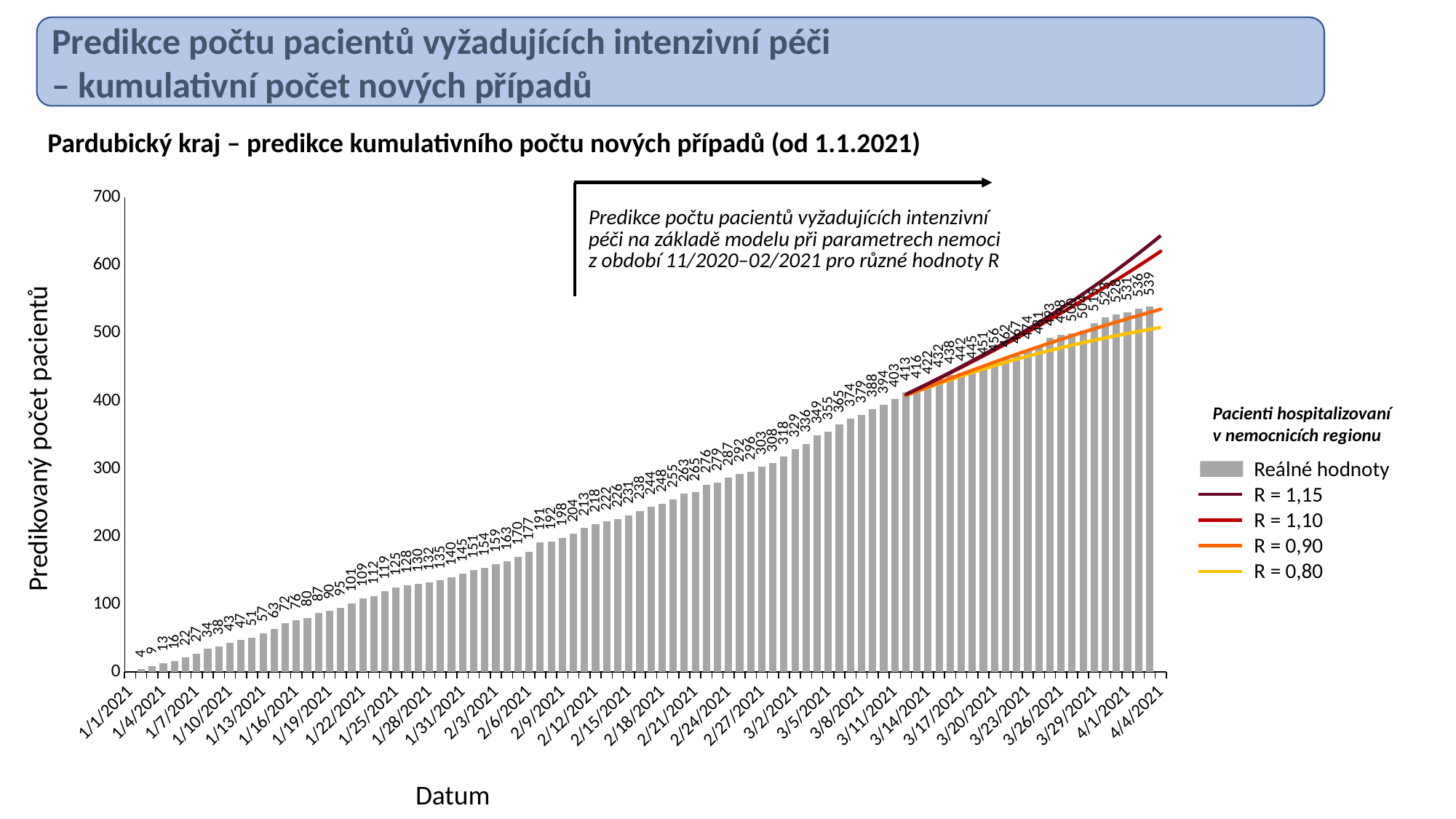

Predikce počtu pacientů vyžadujících intenzivní péči
– kumulativní počet nových případů
Pardubický kraj – predikce kumulativního počtu nových případů (od 1.1.2021)

### Chart

| Category |  |  |  |  |  |
|---|---|---|---|---|---|
| 44197 | 0.0 | None | None | None | None |
| 44198 | 4.0 | None | None | None | None |
| 44199 | 9.0 | None | None | None | None |
| 44200 | 13.0 | None | None | None | None |
| 44201 | 16.0 | None | None | None | None |
| 44202 | 22.0 | None | None | None | None |
| 44203 | 27.0 | None | None | None | None |
| 44204 | 34.0 | None | None | None | None |
| 44205 | 38.0 | None | None | None | None |
| 44206 | 43.0 | None | None | None | None |
| 44207 | 47.0 | None | None | None | None |
| 44208 | 51.0 | None | None | None | None |
| 44209 | 57.0 | None | None | None | None |
| 44210 | 63.0 | None | None | None | None |
| 44211 | 72.0 | None | None | None | None |
| 44212 | 76.0 | None | None | None | None |
| 44213 | 80.0 | None | None | None | None |
| 44214 | 87.0 | None | None | None | None |
| 44215 | 90.0 | None | None | None | None |
| 44216 | 95.0 | None | None | None | None |
| 44217 | 101.0 | None | None | None | None |
| 44218 | 109.0 | None | None | None | None |
| 44219 | 112.0 | None | None | None | None |
| 44220 | 119.0 | None | None | None | None |
| 44221 | 125.0 | None | None | None | None |
| 44222 | 128.0 | None | None | None | None |
| 44223 | 130.0 | None | None | None | None |
| 44224 | 132.0 | None | None | None | None |
| 44225 | 135.0 | None | None | None | None |
| 44226 | 140.0 | None | None | None | None |
| 44227 | 145.0 | None | None | None | None |
| 44228 | 151.0 | None | None | None | None |
| 44229 | 154.0 | None | None | None | None |
| 44230 | 159.0 | None | None | None | None |
| 44231 | 163.0 | None | None | None | None |
| 44232 | 170.0 | None | None | None | None |
| 44233 | 177.0 | None | None | None | None |
| 44234 | 191.0 | None | None | None | None |
| 44235 | 192.0 | None | None | None | None |
| 44236 | 198.0 | None | None | None | None |
| 44237 | 204.0 | None | None | None | None |
| 44238 | 213.0 | None | None | None | None |
| 44239 | 218.0 | None | None | None | None |
| 44240 | 222.0 | None | None | None | None |
| 44241 | 226.0 | None | None | None | None |
| 44242 | 231.0 | None | None | None | None |
| 44243 | 238.0 | None | None | None | None |
| 44244 | 244.0 | None | None | None | None |
| 44245 | 248.0 | None | None | None | None |
| 44246 | 255.0 | None | None | None | None |
| 44247 | 263.0 | None | None | None | None |
| 44248 | 265.0 | None | None | None | None |
| 44249 | 276.0 | None | None | None | None |
| 44250 | 279.0 | None | None | None | None |
| 44251 | 287.0 | None | None | None | None |
| 44252 | 292.0 | None | None | None | None |
| 44253 | 296.0 | None | None | None | None |
| 44254 | 303.0 | None | None | None | None |
| 44255 | 308.0 | None | None | None | None |
| 44256 | 318.0 | None | None | None | None |
| 44257 | 329.0 | None | None | None | None |
| 44258 | 336.0 | None | None | None | None |
| 44259 | 349.0 | None | None | None | None |
| 44260 | 355.0 | None | None | None | None |
| 44261 | 365.0 | None | None | None | None |
| 44262 | 374.0 | None | None | None | None |
| 44263 | 379.0 | None | None | None | None |
| 44264 | 388.0 | None | None | None | None |
| 44265 | 394.0 | None | None | None | None |
| 44266 | 403.0 | None | None | None | None |
| 44267 | 413.0 | 408.1202142349734 | 408.30961834959373 | 409.6065498241707 | 409.67349286383535 |
| 44268 | 416.0 | 414.1213579895768 | 414.5959391579368 | 417.3446918786988 | 417.5165961158299 |
| 44269 | 422.0 | 419.9977052996473 | 420.84448405266437 | 425.2059099736746 | 425.5222307611135 |
| 44270 | 432.0 | 425.73920201681744 | 427.0548030409724 | 433.1955427027559 | 433.7021389908434 |
| 44271 | 438.0 | 431.3302825597094 | 433.216919669712 | 441.3211822837608 | 442.0692709293004 |
| 44272 | 442.0 | 436.7707086547377 | 439.32340298098393 | 449.57287234035846 | 450.6112350582673 |
| 44273 | 445.0 | 442.07089391005826 | 445.38278304716005 | 457.96072817691265 | 459.3394132619171 |
| 44274 | 451.0 | 447.22717081332144 | 451.3890140302803 | 466.4808681730648 | 468.2530469791013 |
| 44275 | 456.0 | 452.2196647693146 | 457.323573659708 | 475.1311537010378 | 477.35722060782405 |
| 44276 | 462.0 | 457.0306904390814 | 463.1651376218611 | 483.90524338379544 | 486.648605467123 |
| 44277 | 467.0 | 461.6610523059553 | 468.9094730591574 | 492.8030832150804 | 496.1285130149948 |
| 44278 | 474.0 | 466.11754616775397 | 474.55666820536794 | 501.8193774406092 | 505.7920131165217 |
| 44279 | 481.0 | 470.41411925816504 | 480.11247050964107 | 510.9495443288546 | 515.694736579857 |
| 44280 | 493.0 | 474.5553401378283 | 485.57679924855773 | 520.1974762810127 | 525.8651345488915 |
| 44281 | 498.0 | 478.5470832121117 | 490.95195939270377 | 529.5688364739697 | 536.3177226227875 |
| 44282 | 500.0 | 482.3919439281902 | 496.23634216831033 | 539.0638094981133 | 547.0570004527272 |
| 44283 | 504.0 | 486.09265753623157 | 501.4292603628149 | 548.6806892943603 | 558.0858554743727 |
| 44284 | 515.0 | 489.65304767468206 | 506.53024551172393 | 558.4330781593551 | 569.4049568641694 |
| 44285 | 523.0 | 493.08088813777874 | 511.5432752894296 | 568.364381364071 | 581.0237596980403 |
| 44286 | 528.0 | 496.3811205002588 | 516.469684831503 | 578.4786525766395 | 592.9518664155048 |
| 44287 | 531.0 | 499.5565768900247 | 521.3088089945327 | 588.7778257854803 | 605.1964302138841 |
| 44288 | 536.0 | 502.61085718659615 | 526.0608915109199 | 599.263684359651 | 617.7641985811423 |
| 44289 | 539.0 | 505.5491566826182 | 530.7282962635215 | 609.9391753530894 | 630.662768794249 |
| 44290 | 0.0 | 508.37631254202546 | 535.3121638911327 | 620.805585473264 | 643.8977613675187 |
|  | None | None | None | None | None |
|  | None | None | None | None | None |
|  | None | None | None | None | None |
|  | None | None | None | None | None |
|  | None | None | None | None | None |
|  | None | None | None | None | None |
|  | None | None | None | None | None |
|  | None | None | None | None | None |
|  | None | None | None | None | None |
|  | None | None | None | None | None |
|  | None | None | None | None | None |
|  | None | None | None | None | None |
|  | None | None | None | None | None |
|  | None | None | None | None | None |
|  | None | None | None | None | None |
|  | None | None | None | None | None |
|  | None | None | None | None | None |
|  | None | None | None | None | None |
|  | None | None | None | None | None |
|  | None | None | None | None | None |
|  | None | None | None | None | None |
|  | None | None | None | None | None |
|  | None | None | None | None | None |
|  | None | None | None | None | None |
|  | None | None | None | None | None |
|  | None | None | None | None | None |
|  | None | None | None | None | None |
|  | None | None | None | None | None |
|  | None | None | None | None | None |
|  | None | None | None | None | None |
|  | None | None | None | None | None |
|  | None | None | None | None | None |
|  | None | None | None | None | None |
|  | None | None | None | None | None |
|  | None | None | None | None | None |
|  | None | None | None | None | None |
|  | None | None | None | None | None |
|  | None | None | None | None | None |
|  | None | None | None | None | None |
|  | None | None | None | None | None |
|  | None | None | None | None | None |
|  | None | None | None | None | None |
|  | None | None | None | None | None |
|  | None | None | None | None | None |
|  | None | None | None | None | None |
|  | None | None | None | None | None |
|  | None | None | None | None | None |
|  | None | None | None | None | None |
|  | None | None | None | None | None |
|  | None | None | None | None | None |
|  | None | None | None | None | None |
|  | None | None | None | None | None |
|  | None | None | None | None | None |
|  | None | None | None | None | None |
|  | None | None | None | None | None |
|  | None | None | None | None | None |
|  | None | None | None | None | None |
|  | None | None | None | None | None |
|  | None | None | None | None | None |
|  | None | None | None | None | None |
|  | None | None | None | None | None |
|  | None | None | None | None | None |
|  | None | None | None | None | None |
|  | None | None | None | None | None |
|  | None | None | None | None | None |
|  | None | None | None | None | None |
|  | None | None | None | None | None |
|  | None | None | None | None | None |
|  | None | None | None | None | None |
|  | None | None | None | None | None |
|  | None | None | None | None | None |
|  | None | None | None | None | None |
|  | None | None | None | None | None |
|  | None | None | None | None | None |
|  | None | None | None | None | None |
|  | None | None | None | None | None |
|  | None | None | None | None | None |
|  | None | None | None | None | None |
|  | None | None | None | None | None |
|  | None | None | None | None | None |
|  | None | None | None | None | None |
|  | None | None | None | None | None |
|  | None | None | None | None | None |
|  | None | None | None | None | None |
|  | None | None | None | None | None |
|  | None | None | None | None | None |
|  | None | None | None | None | None |
| Predikce počtu pacientů vyžadujících intenzivní péči na základě modelu při parametrech nemoci z období 11/2020–02/2021 pro různé hodnoty R |
| --- |
Pacienti hospitalizovaní v nemocnicích regionu
Predikovaný počet pacientů
Reálné hodnoty
R = 1,15
R = 1,10
R = 0,90
R = 0,80

Datum